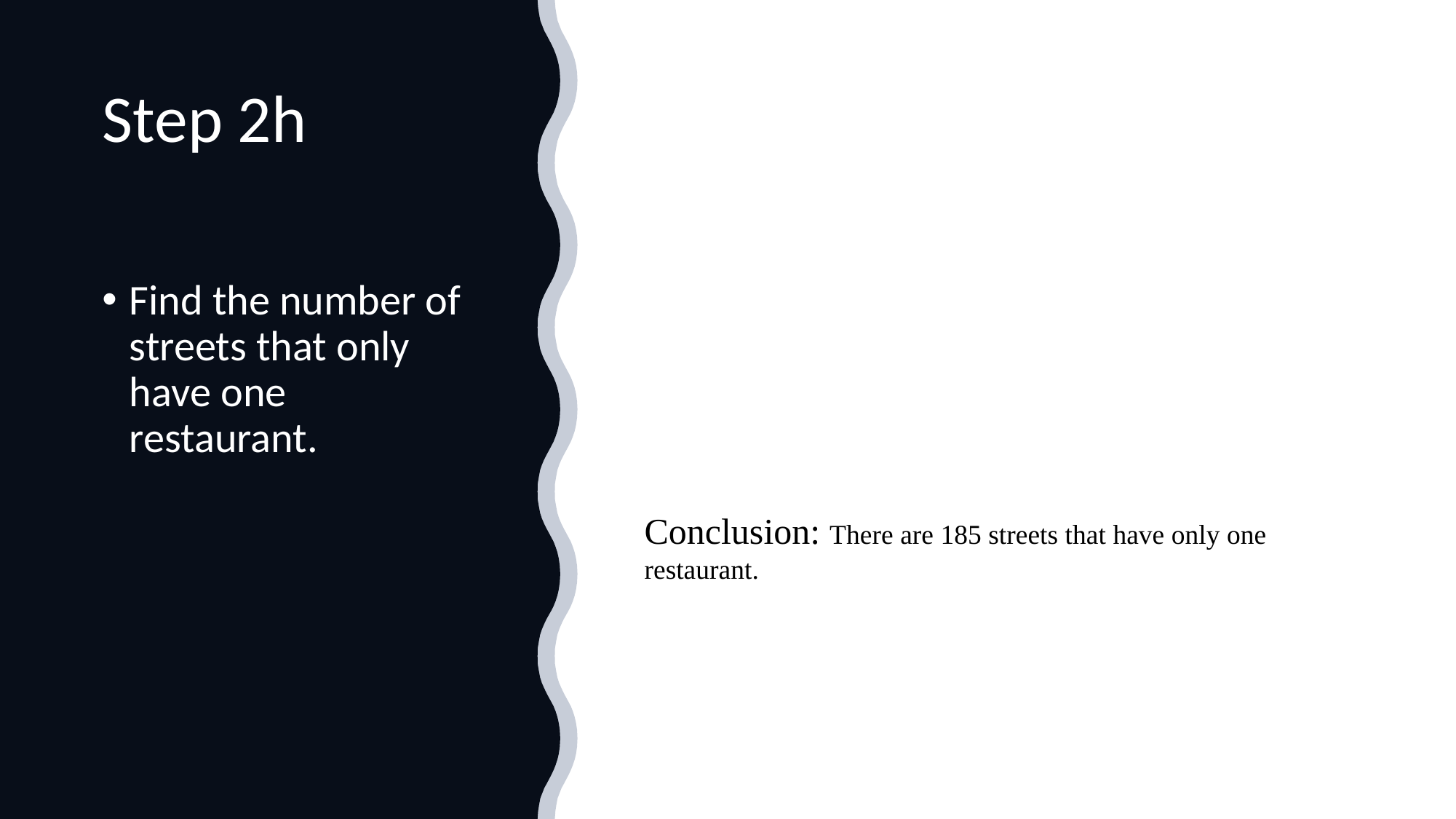

# Step 2h
Find the number of streets that only have one restaurant.
Conclusion: There are 185 streets that have only one restaurant.